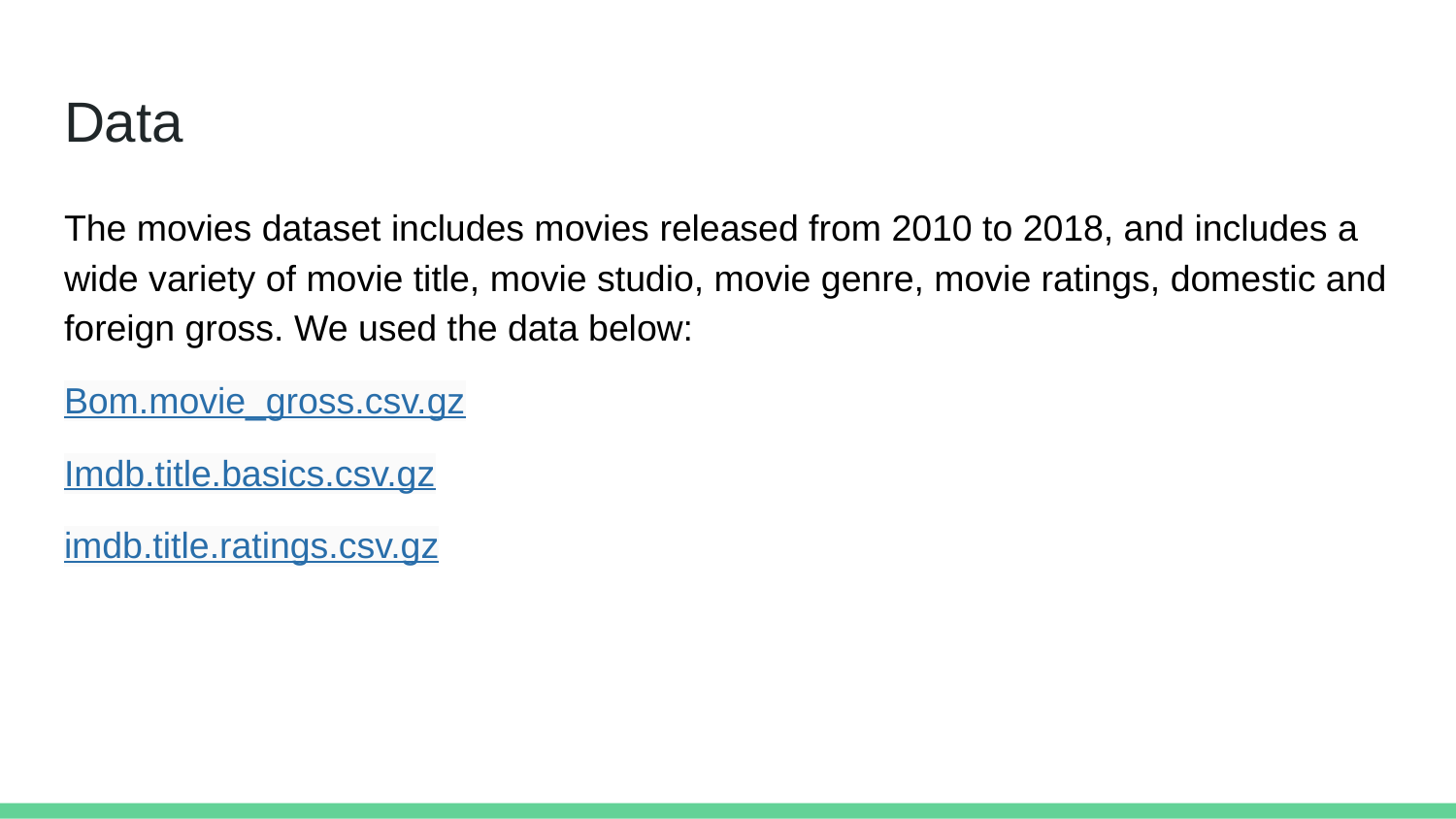

# Data
The movies dataset includes movies released from 2010 to 2018, and includes a wide variety of movie title, movie studio, movie genre, movie ratings, domestic and foreign gross. We used the data below:
Bom.movie_gross.csv.gz
Imdb.title.basics.csv.gz
imdb.title.ratings.csv.gz